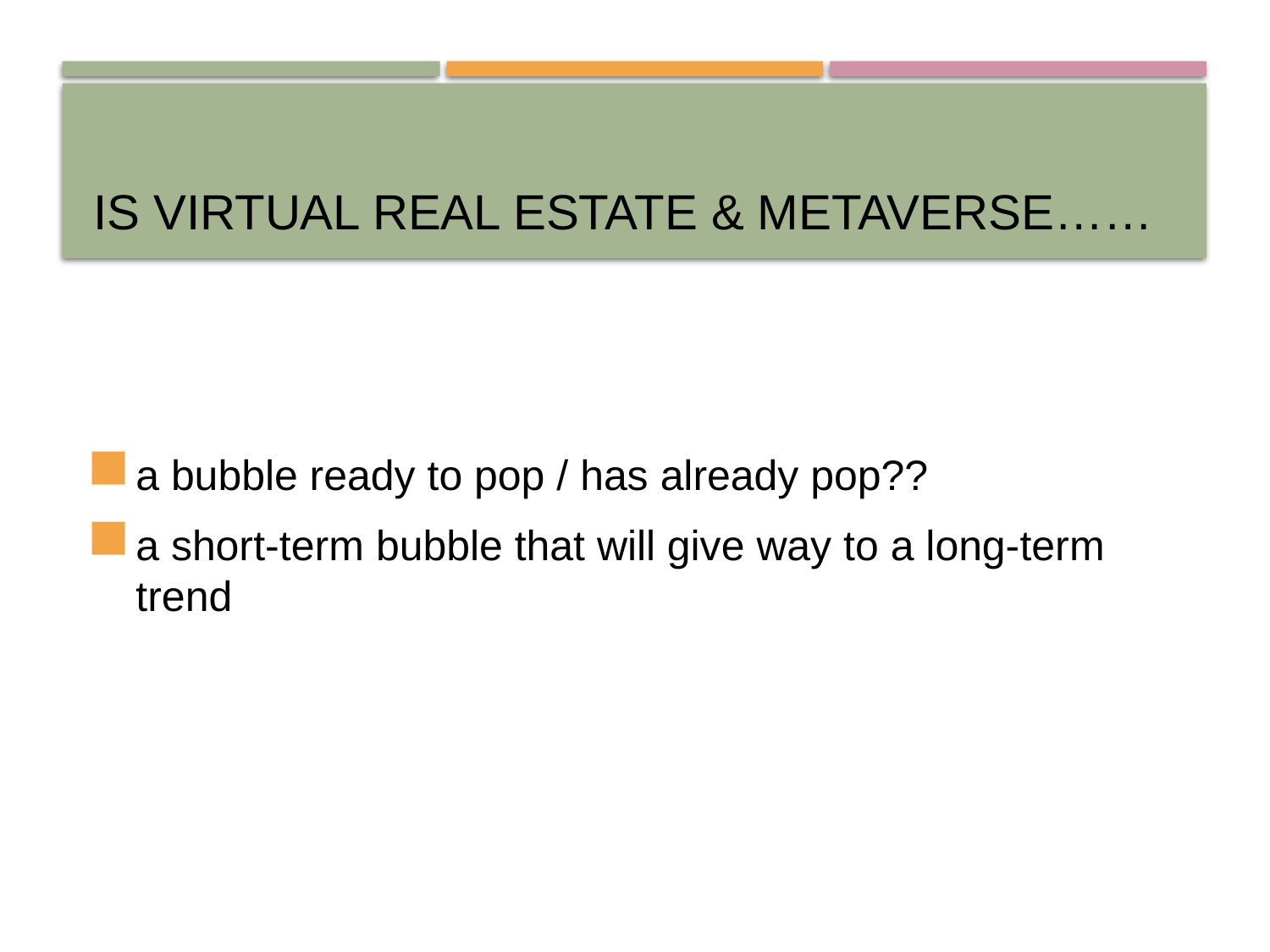

# Is virtual real estate & Metaverse……
a bubble ready to pop / has already pop??
a short-term bubble that will give way to a long-term trend